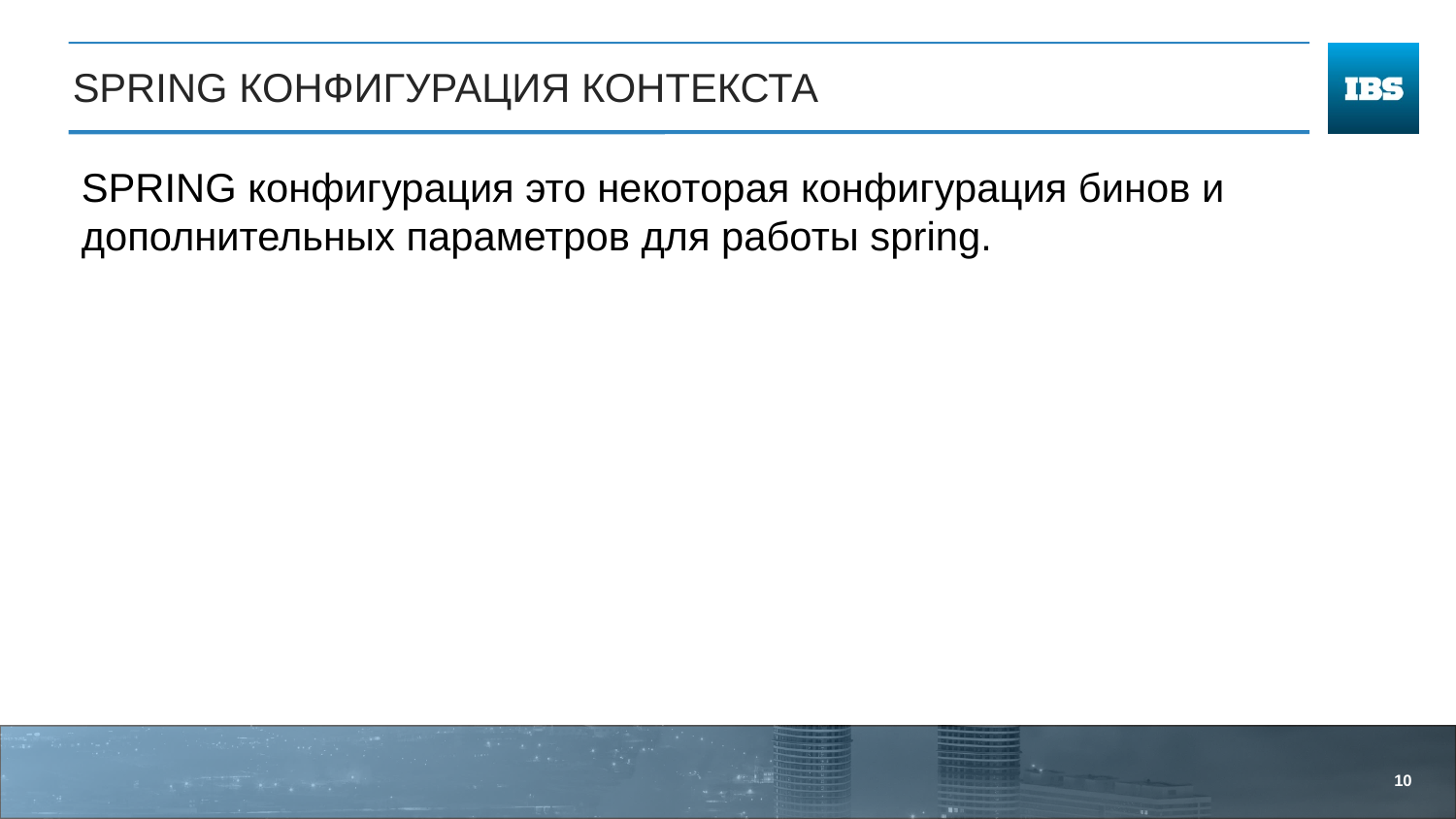

# SPRING КОНФИГУРАЦИЯ Контекста
SPRING конфигурация это некоторая конфигурация бинов и дополнительных параметров для работы spring.